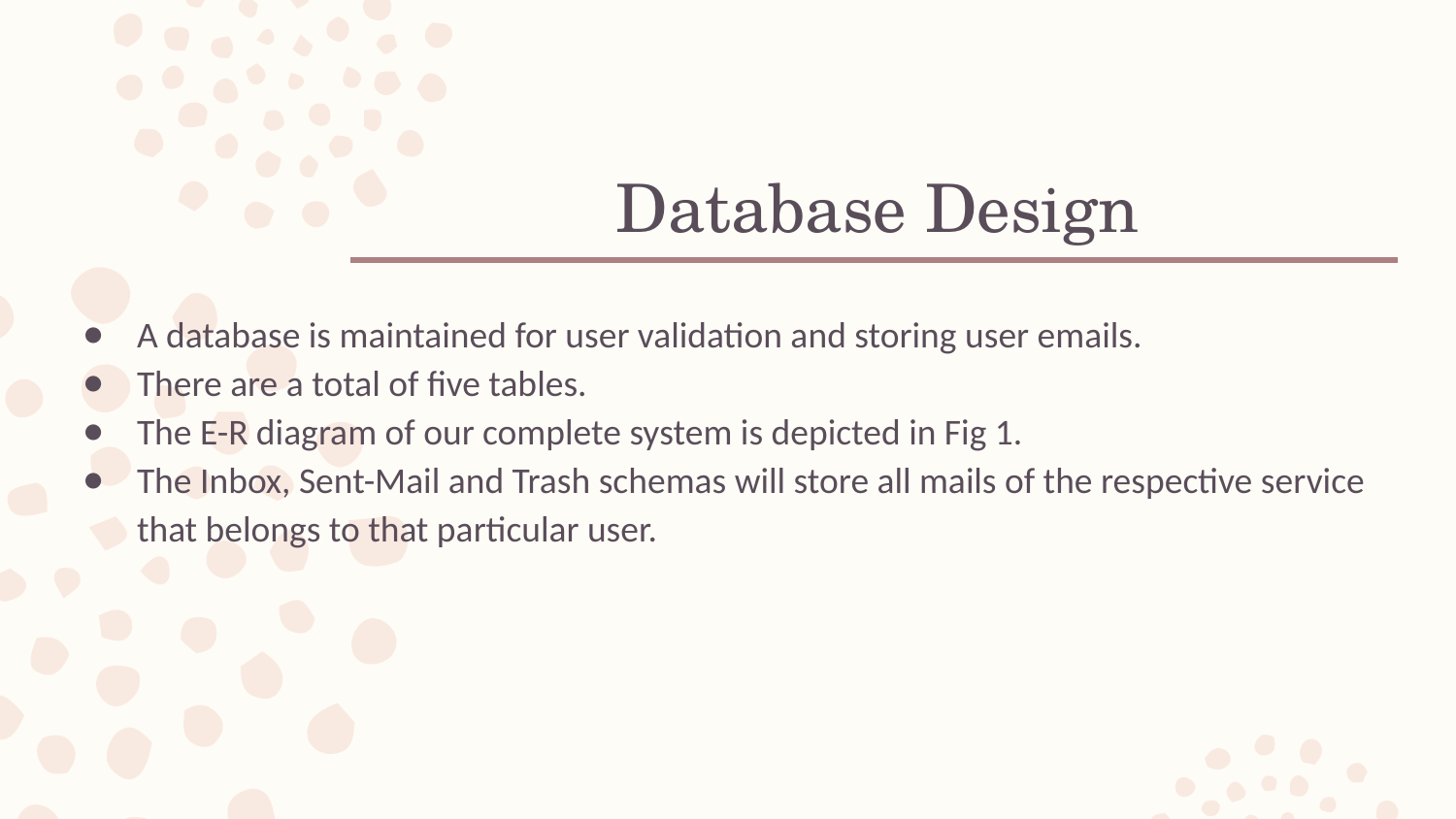

# Database Design
A database is maintained for user validation and storing user emails.
There are a total of five tables.
The E-R diagram of our complete system is depicted in Fig 1.
The Inbox, Sent-Mail and Trash schemas will store all mails of the respective service that belongs to that particular user.